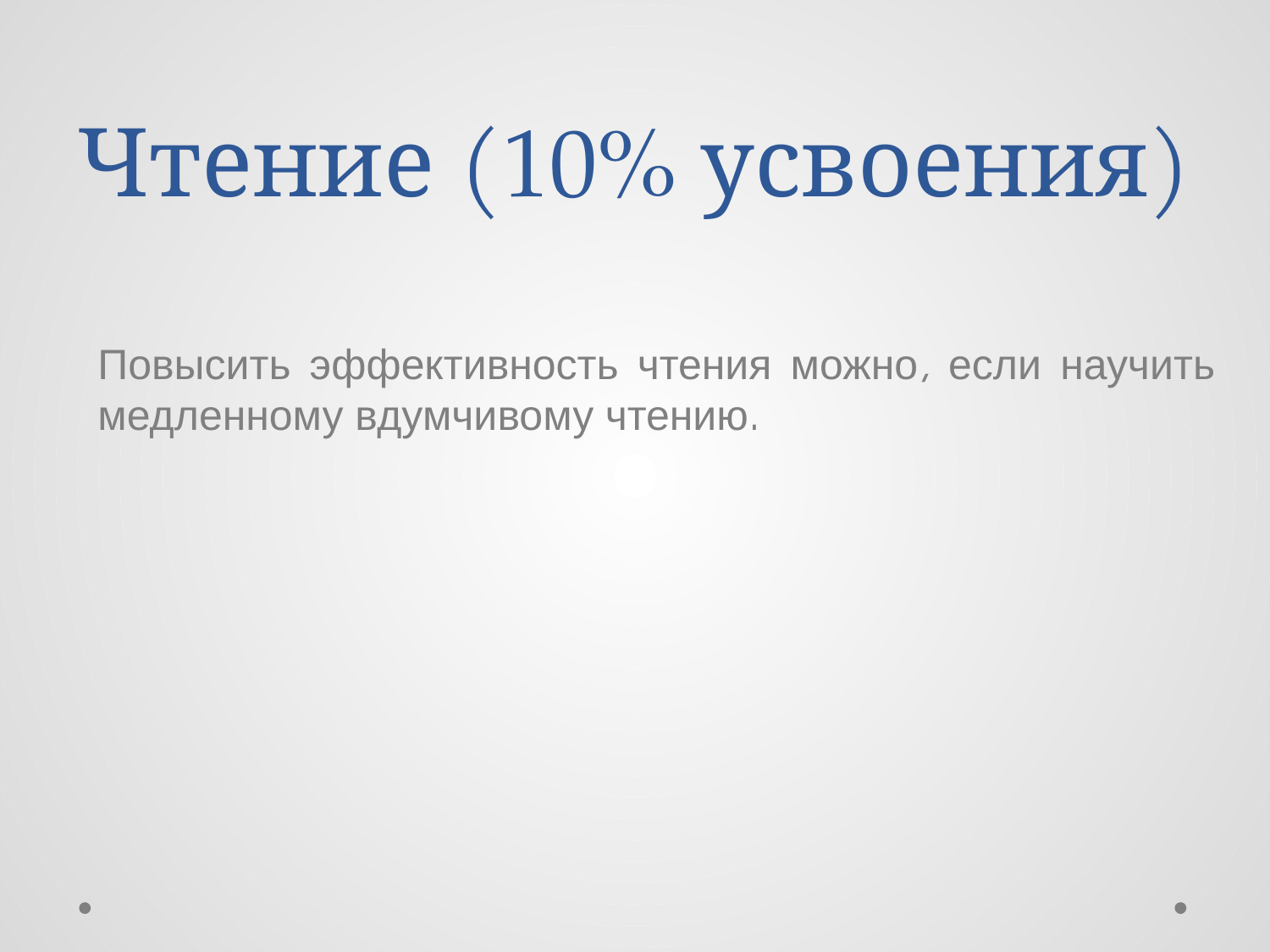

# Чтение (10% усвоения)
Повысить эффективность чтения можно, если научить медленному вдумчивому чтению.